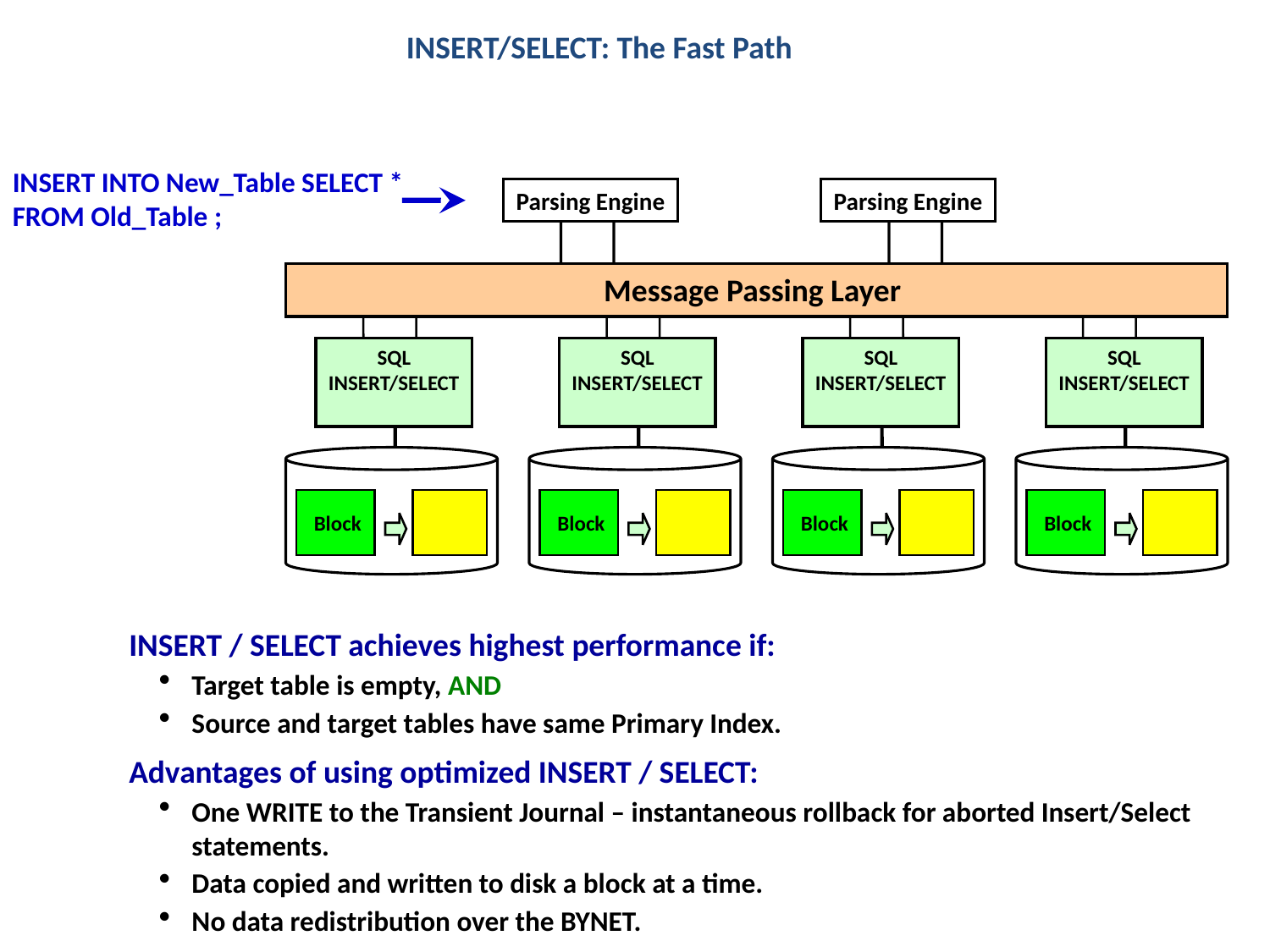

INSERT/SELECT: The Fast Path
INSERT INTO New_Table SELECT * FROM Old_Table ;
Parsing Engine
Parsing Engine

Message Passing Layer

SQL
INSERT/SELECT

Block

SQL
INSERT/SELECT

Block

SQL
INSERT/SELECT

Block

SQL
INSERT/SELECT

Block

INSERT / SELECT achieves highest performance if:
Target table is empty, AND
Source and target tables have same Primary Index.
Advantages of using optimized INSERT / SELECT:
One WRITE to the Transient Journal – instantaneous rollback for aborted Insert/Select statements.
Data copied and written to disk a block at a time.
No data redistribution over the BYNET.